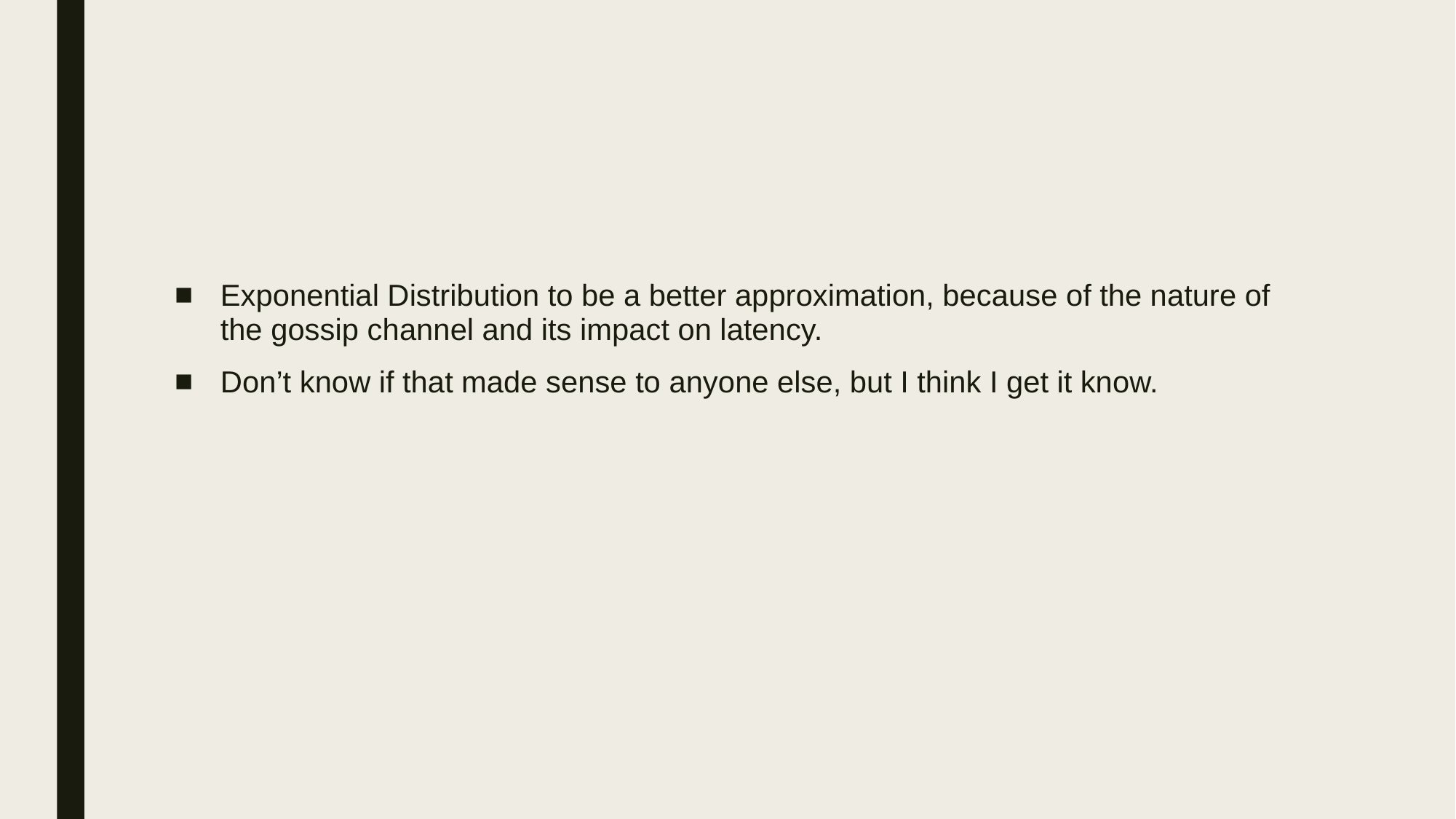

#
Exponential Distribution to be a better approximation, because of the nature of the gossip channel and its impact on latency.
Don’t know if that made sense to anyone else, but I think I get it know.